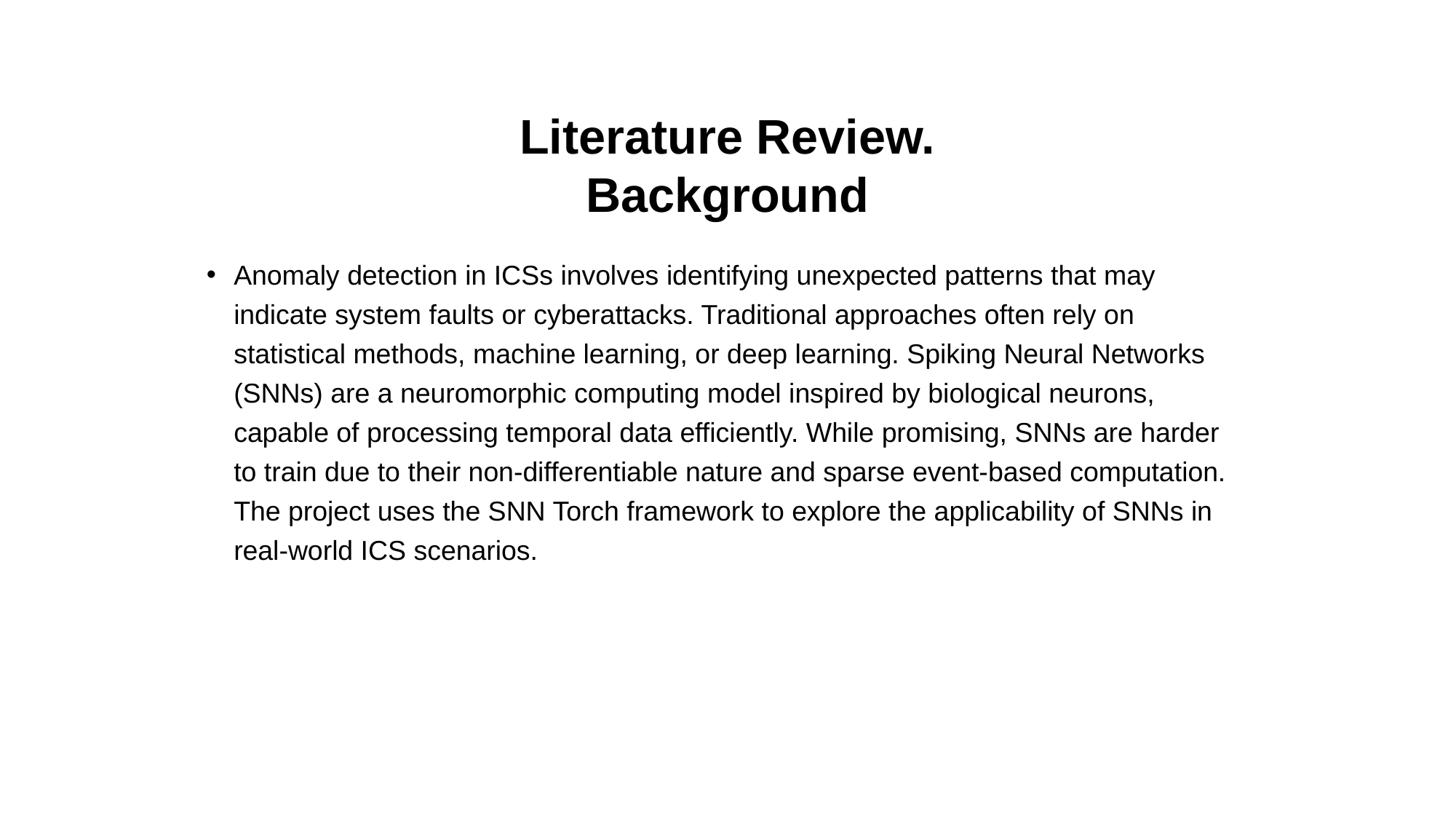

# Literature Review. Background
Anomaly detection in ICSs involves identifying unexpected patterns that may indicate system faults or cyberattacks. Traditional approaches often rely on statistical methods, machine learning, or deep learning. Spiking Neural Networks (SNNs) are a neuromorphic computing model inspired by biological neurons, capable of processing temporal data efficiently. While promising, SNNs are harder to train due to their non-differentiable nature and sparse event-based computation. The project uses the SNN Torch framework to explore the applicability of SNNs in real-world ICS scenarios.